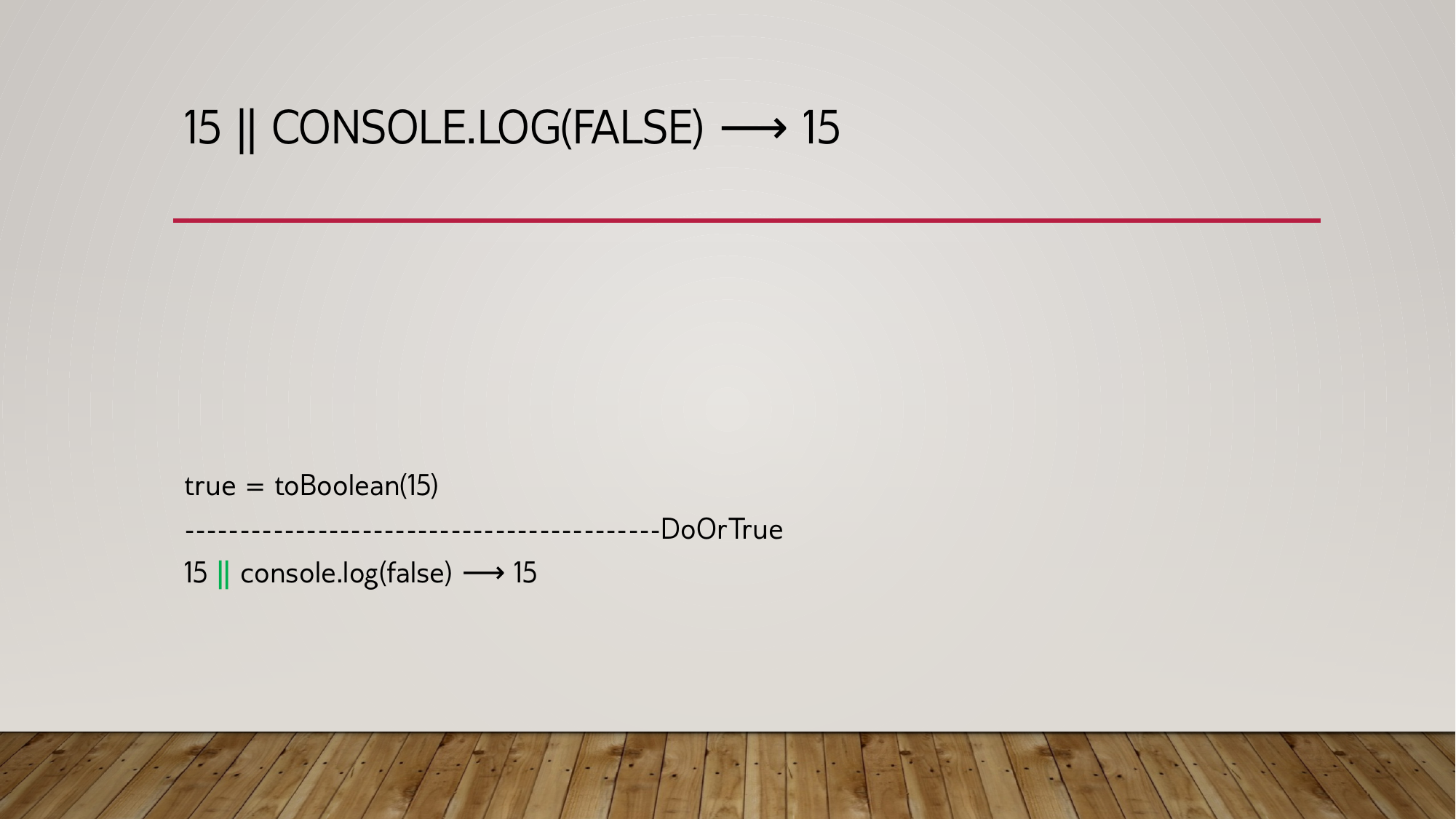

# 15 || console.log(false) ⟶ 15

true = toBoolean(15)
-------------------------------------------DoOrTrue
15 || console.log(false) ⟶ 15